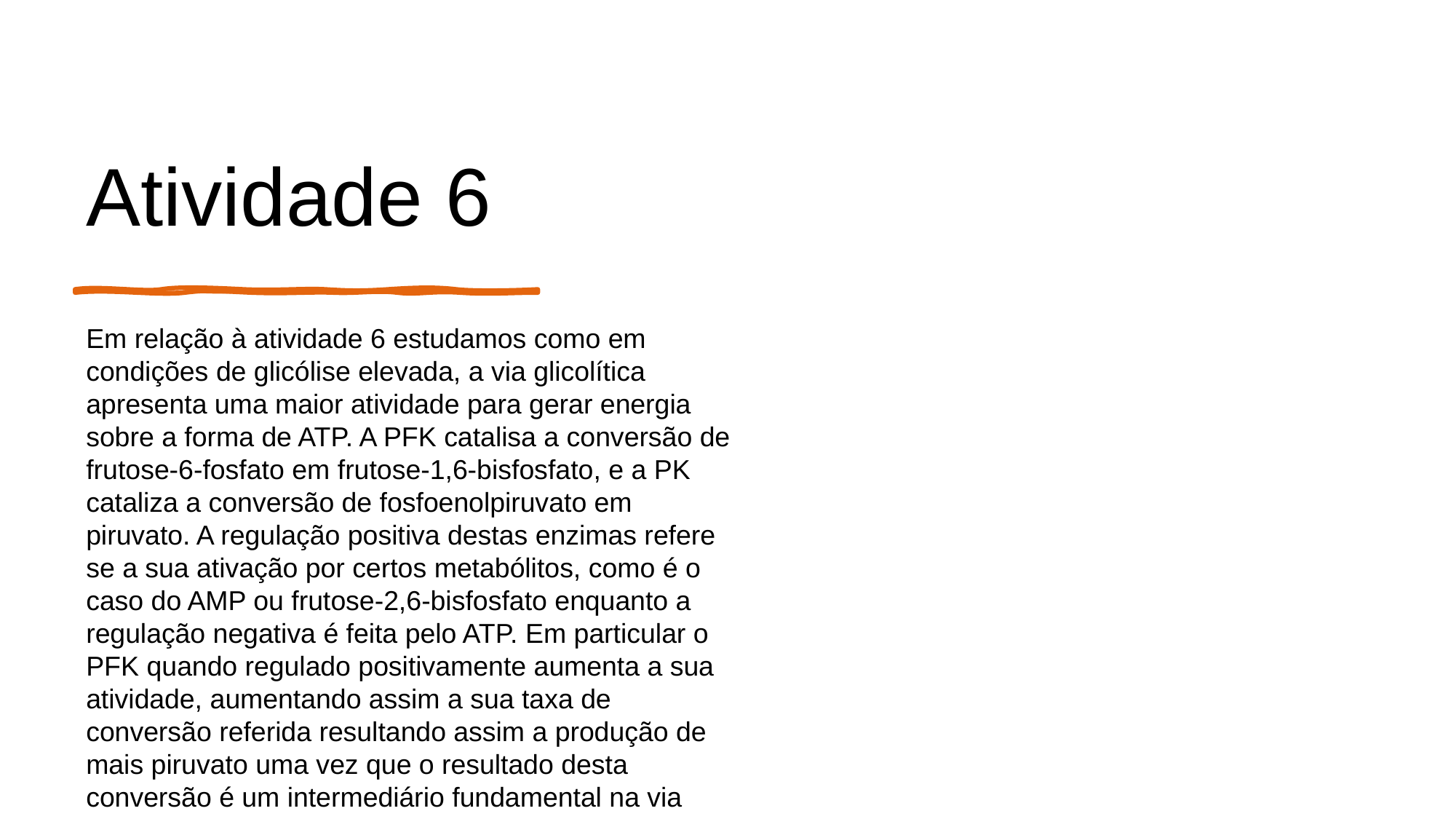

# Atividade 6
Em relação à atividade 6 estudamos como em condições de glicólise elevada, a via glicolítica apresenta uma maior atividade para gerar energia sobre a forma de ATP. A PFK catalisa a conversão de frutose-6-fosfato em frutose-1,6-bisfosfato, e a PK cataliza a conversão de fosfoenolpiruvato em piruvato. A regulação positiva destas enzimas refere se a sua ativação por certos metabólitos, como é o caso do AMP ou frutose-2,6-bisfosfato enquanto a regulação negativa é feita pelo ATP. Em particular o PFK quando regulado positivamente aumenta a sua atividade, aumentando assim a sua taxa de conversão referida resultando assim a produção de mais piruvato uma vez que o resultado desta conversão é um intermediário fundamental na via glicolítica que conduz à produção deste. Por outro lado, a regulação positiva de PK leva a um aumento da sua atividade aumentando a produção de piruvato enquanto a regulação negativa por ATP irá diminuir a atividade destas enzimas diminuindo a produção de piruvato. A regulação negativa por ATP irá diminuir a atividade destas enzimas diminuindo a produção de piruvato.